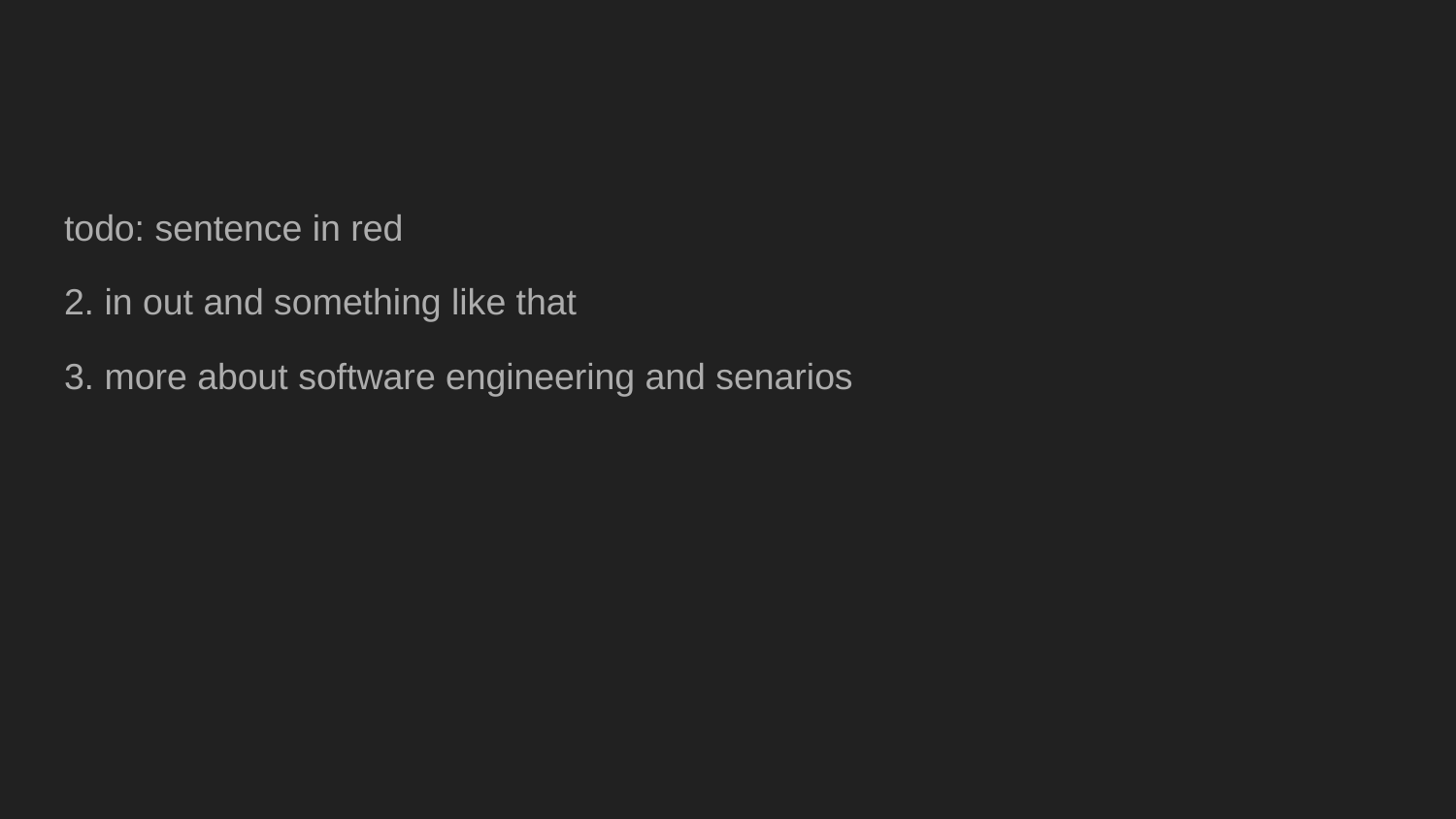

#
todo: sentence in red
2. in out and something like that
3. more about software engineering and senarios